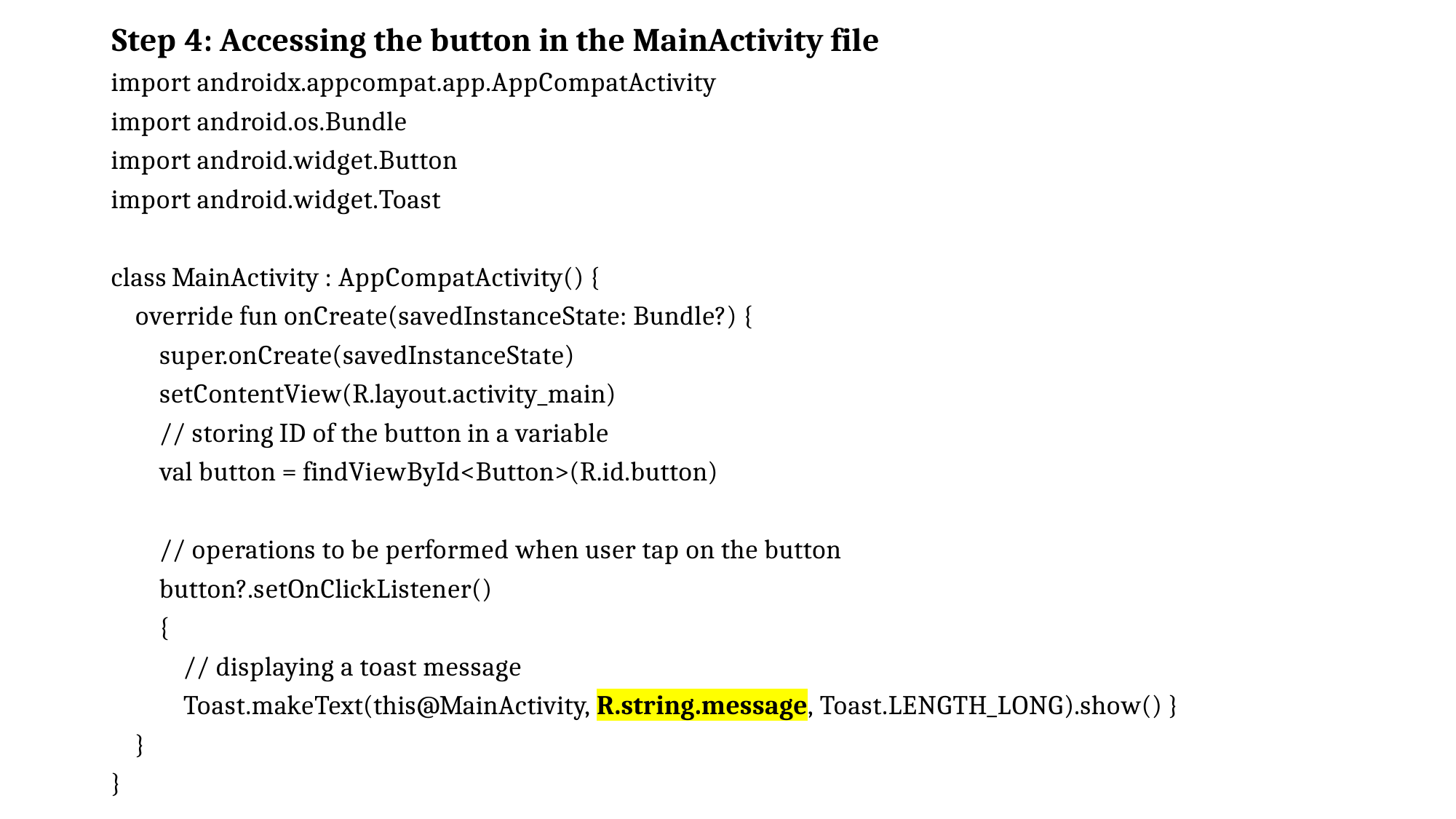

Step 4: Accessing the button in the MainActivity file
import androidx.appcompat.app.AppCompatActivity
import android.os.Bundle
import android.widget.Button
import android.widget.Toast

class MainActivity : AppCompatActivity() {
    override fun onCreate(savedInstanceState: Bundle?) {
        super.onCreate(savedInstanceState)
        setContentView(R.layout.activity_main)
        // storing ID of the button in a variable
        val button = findViewById<Button>(R.id.button)

        // operations to be performed when user tap on the button
        button?.setOnClickListener()
        {
            // displaying a toast message
            Toast.makeText(this@MainActivity, R.string.message, Toast.LENGTH_LONG).show() }
    }
}